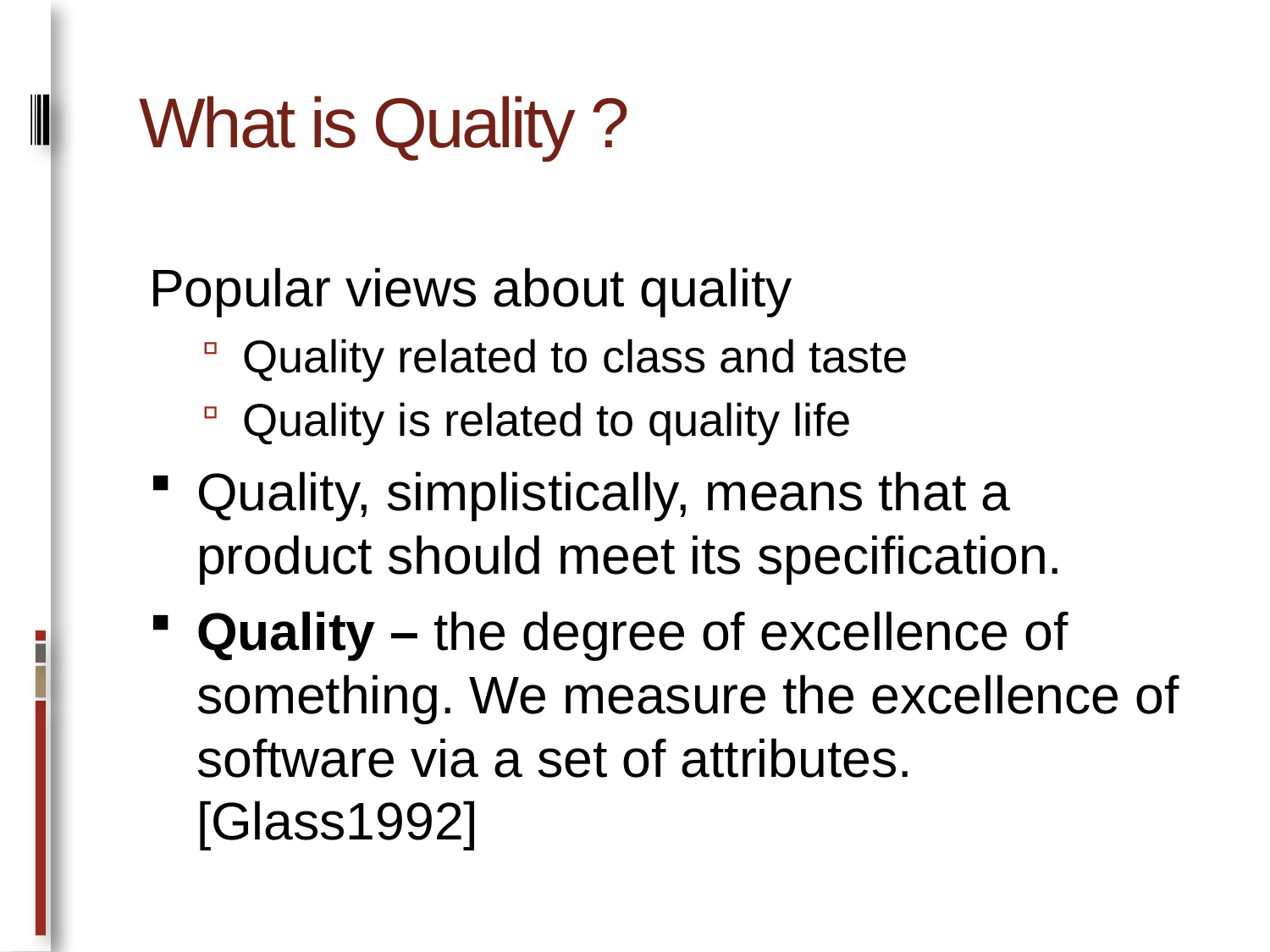

# What is Quality ?
Popular views about quality
Quality related to class and taste
Quality is related to quality life
Quality, simplistically, means that a product should meet its specification.
Quality – the degree of excellence of something. We measure the excellence of software via a set of attributes.  [Glass1992]